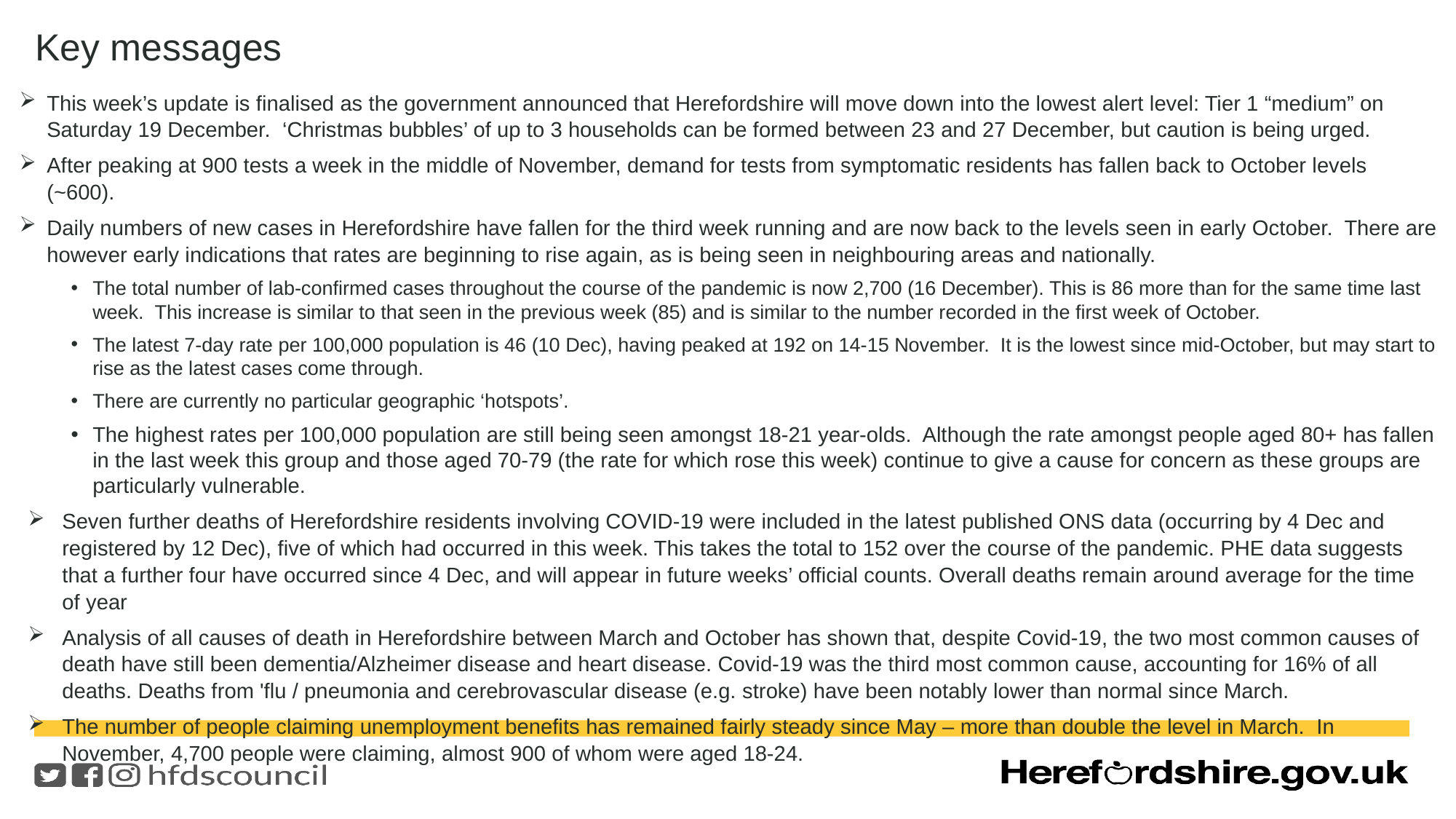

# Key messages
This week’s update is finalised as the government announced that Herefordshire will move down into the lowest alert level: Tier 1 “medium” on Saturday 19 December.  ‘Christmas bubbles’ of up to 3 households can be formed between 23 and 27 December, but caution is being urged.
After peaking at 900 tests a week in the middle of November, demand for tests from symptomatic residents has fallen back to October levels (~600).
Daily numbers of new cases in Herefordshire have fallen for the third week running and are now back to the levels seen in early October.  There are however early indications that rates are beginning to rise again, as is being seen in neighbouring areas and nationally.
The total number of lab-confirmed cases throughout the course of the pandemic is now 2,700 (16 December). This is 86 more than for the same time last week.  This increase is similar to that seen in the previous week (85) and is similar to the number recorded in the first week of October.
The latest 7-day rate per 100,000 population is 46 (10 Dec), having peaked at 192 on 14-15 November.  It is the lowest since mid-October, but may start to rise as the latest cases come through.
There are currently no particular geographic ‘hotspots’.
The highest rates per 100,000 population are still being seen amongst 18-21 year-olds.  Although the rate amongst people aged 80+ has fallen in the last week this group and those aged 70-79 (the rate for which rose this week) continue to give a cause for concern as these groups are particularly vulnerable.
Seven further deaths of Herefordshire residents involving COVID-19 were included in the latest published ONS data (occurring by 4 Dec and registered by 12 Dec), five of which had occurred in this week. This takes the total to 152 over the course of the pandemic. PHE data suggests that a further four have occurred since 4 Dec, and will appear in future weeks’ official counts. Overall deaths remain around average for the time of year
Analysis of all causes of death in Herefordshire between March and October has shown that, despite Covid-19, the two most common causes of death have still been dementia/Alzheimer disease and heart disease. Covid-19 was the third most common cause, accounting for 16% of all deaths. Deaths from 'flu / pneumonia and cerebrovascular disease (e.g. stroke) have been notably lower than normal since March.
The number of people claiming unemployment benefits has remained fairly steady since May – more than double the level in March.  In November, 4,700 people were claiming, almost 900 of whom were aged 18-24.